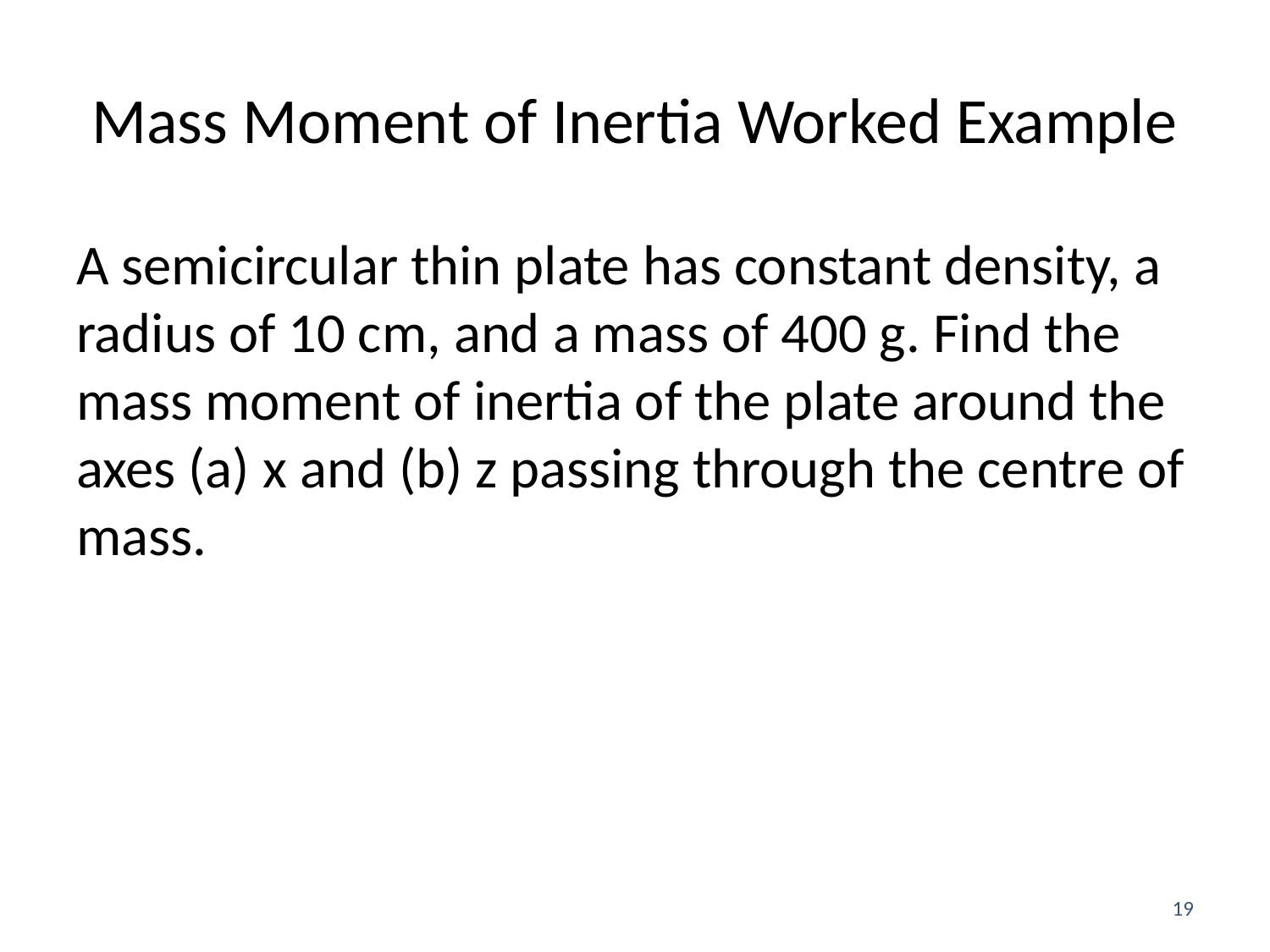

# Mass Moment of Inertia Worked Example
A semicircular thin plate has constant density, a radius of 10 cm, and a mass of 400 g. Find the mass moment of inertia of the plate around the axes (a) x and (b) z passing through the centre of mass.

19